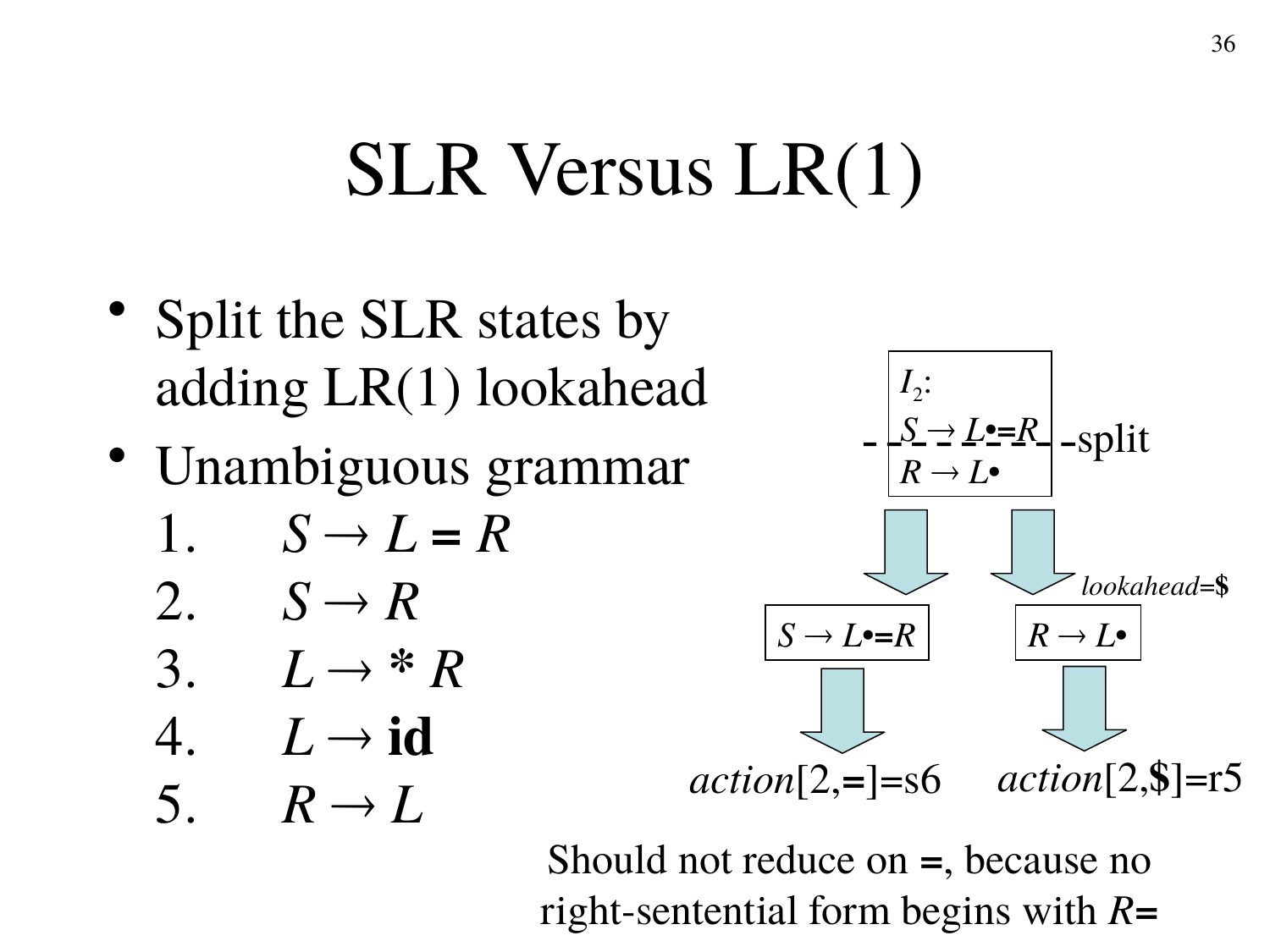

36
# SLR Versus LR(1)
Split the SLR states by
adding LR(1) lookahead
Unambiguous grammar
1.	S → L = R
2.	S → R
3.	L → * R
4.	L → id
5.	R → L
I2:
S → L•=R
R → L•
split

lookahead=$
S → L•=R
R → L•

action[2,$]=r5
action[2,=]=s6
Should not reduce on =, because no
right-sentential form begins with R=